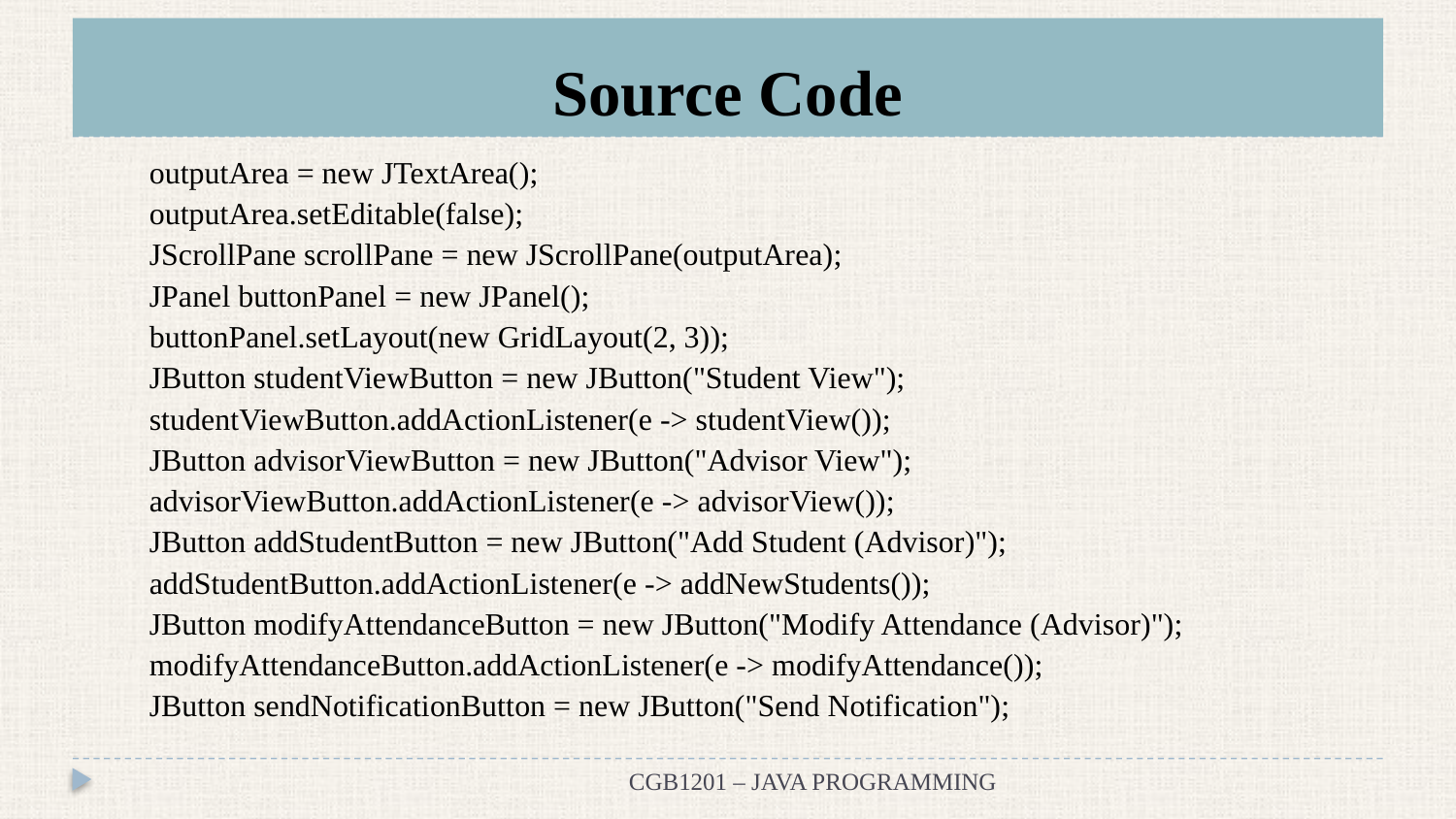

#
Source Code
        outputArea = new JTextArea();
        outputArea.setEditable(false);
        JScrollPane scrollPane = new JScrollPane(outputArea);
        JPanel buttonPanel = new JPanel();
        buttonPanel.setLayout(new GridLayout(2, 3));
        JButton studentViewButton = new JButton("Student View");
        studentViewButton.addActionListener(e -> studentView());
        JButton advisorViewButton = new JButton("Advisor View");
        advisorViewButton.addActionListener(e -> advisorView());
        JButton addStudentButton = new JButton("Add Student (Advisor)");
        addStudentButton.addActionListener(e -> addNewStudents());
        JButton modifyAttendanceButton = new JButton("Modify Attendance (Advisor)");
        modifyAttendanceButton.addActionListener(e -> modifyAttendance());
        JButton sendNotificationButton = new JButton("Send Notification");

12
CGB1201 – JAVA PROGRAMMING